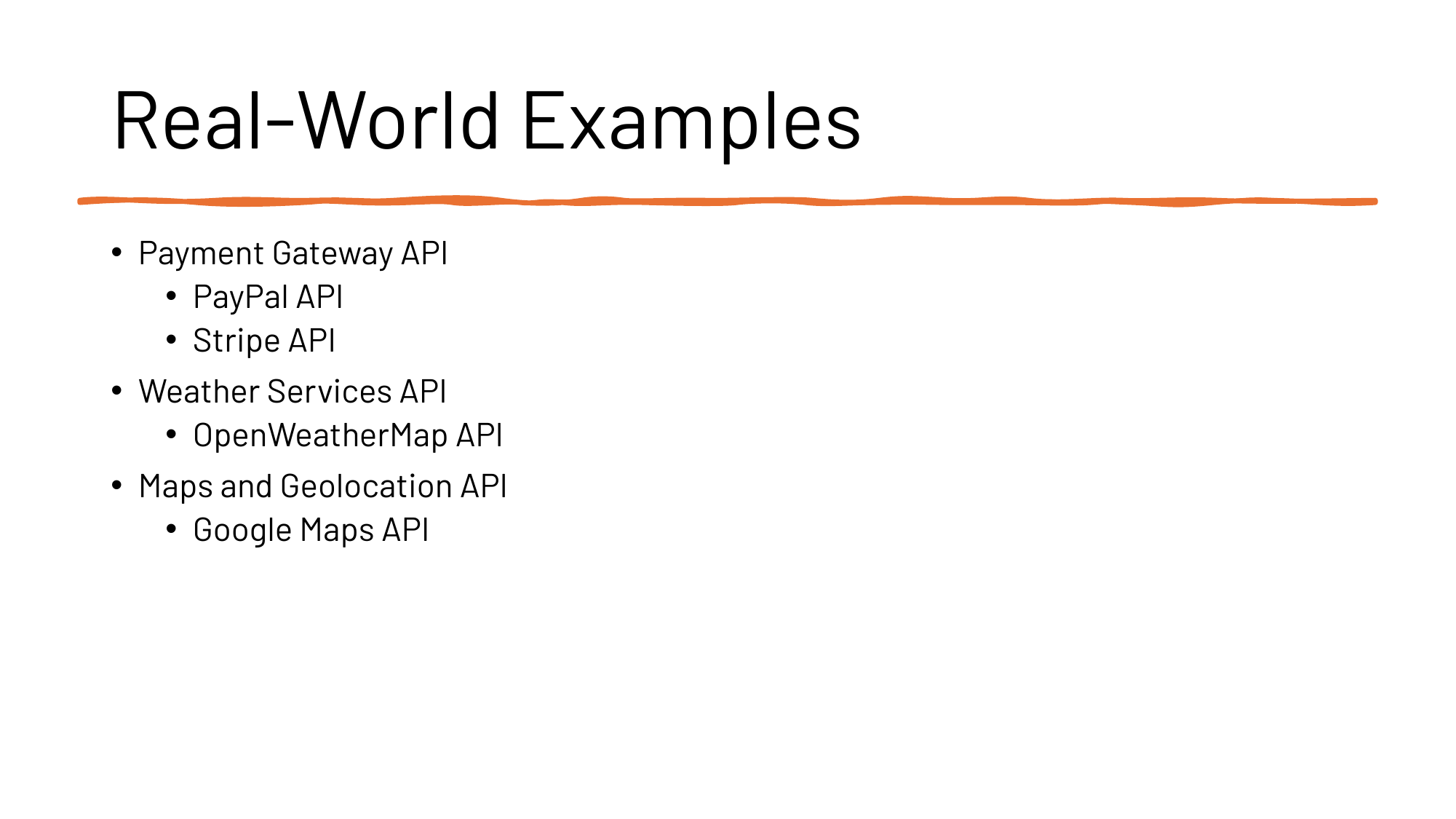

# Real-World Examples

Payment Gateway API
PayPal API
Stripe API
Weather Services API
OpenWeatherMap API
Maps and Geolocation API
Google Maps API